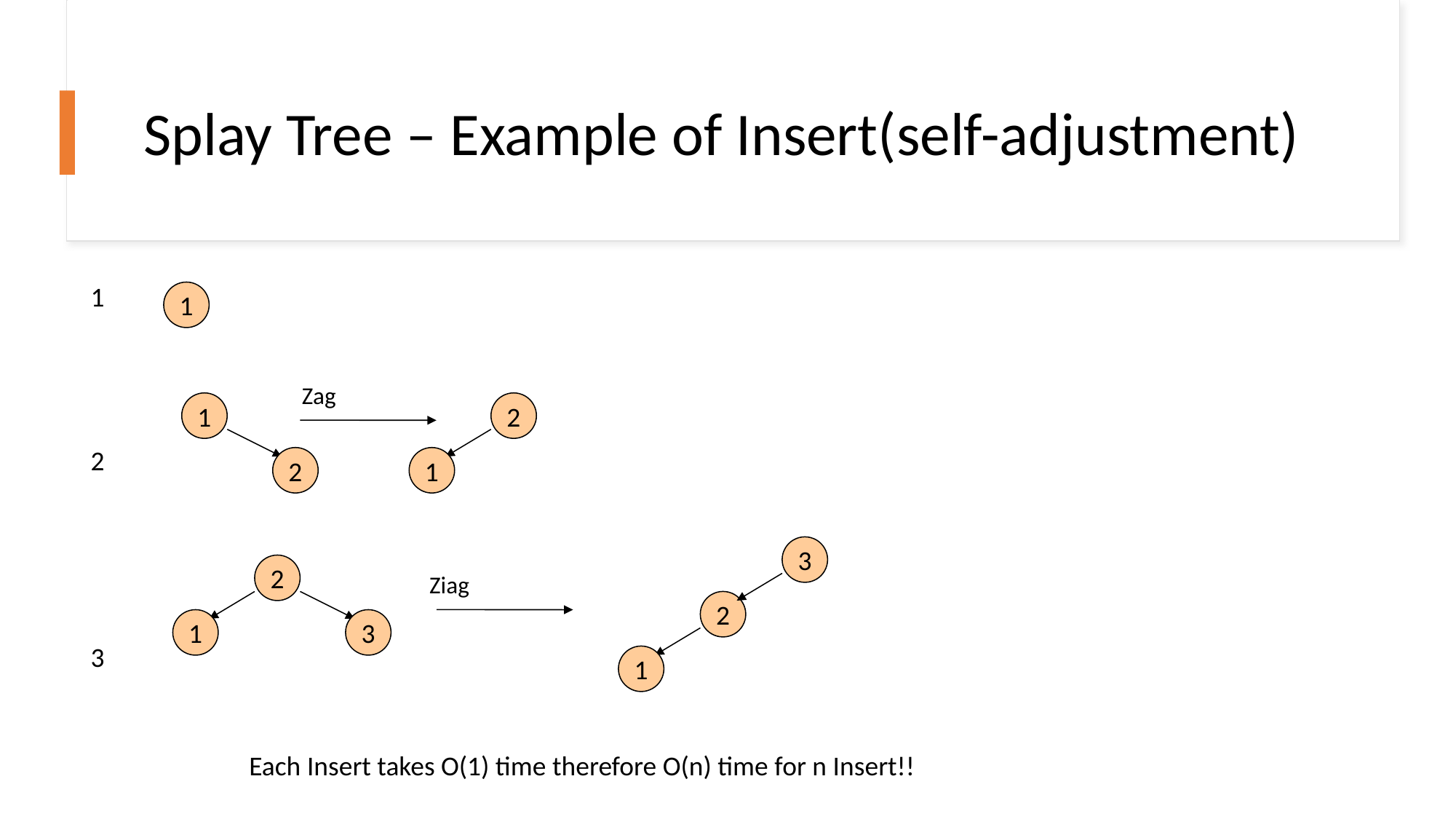

# Splay Tree – Example of Insert(self-adjustment)

1

2

3
1
Zag
1
2

2
1
3
2
Ziag

2
1
3

1
Each Insert takes O(1) time therefore O(n) time for n Insert!!